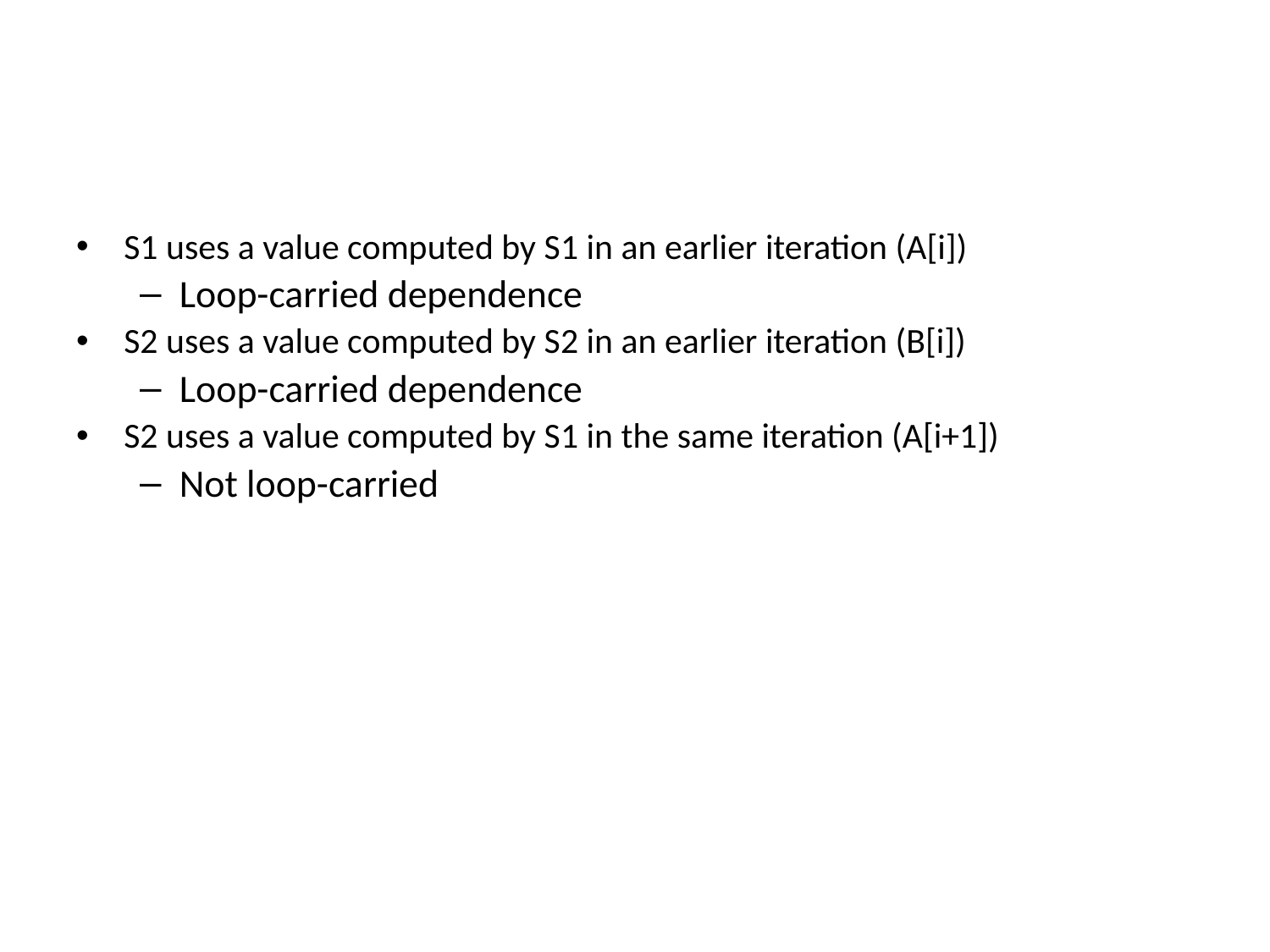

#
S1 uses a value computed by S1 in an earlier iteration (A[i])
Loop-carried dependence
S2 uses a value computed by S2 in an earlier iteration (B[i])
Loop-carried dependence
S2 uses a value computed by S1 in the same iteration (A[i+1])
Not loop-carried